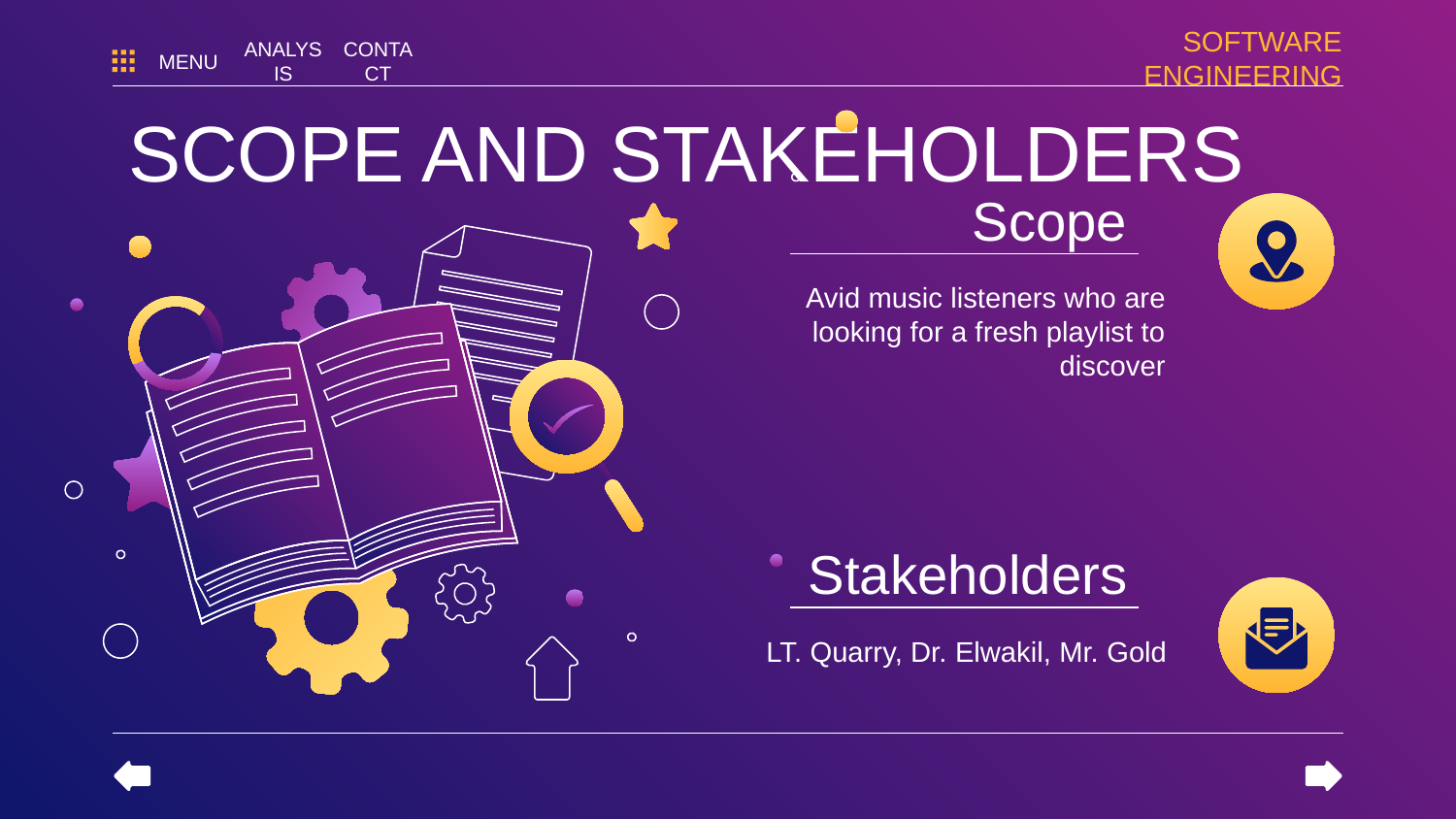

SOFTWARE ENGINEERING
MENU
ANALYSIS
CONTACT

SCOPE AND STAKEHOLDERS

Scope

Avid music listeners who are looking for a fresh playlist to discover
# Stakeholders

LT. Quarry, Dr. Elwakil, Mr. Gold